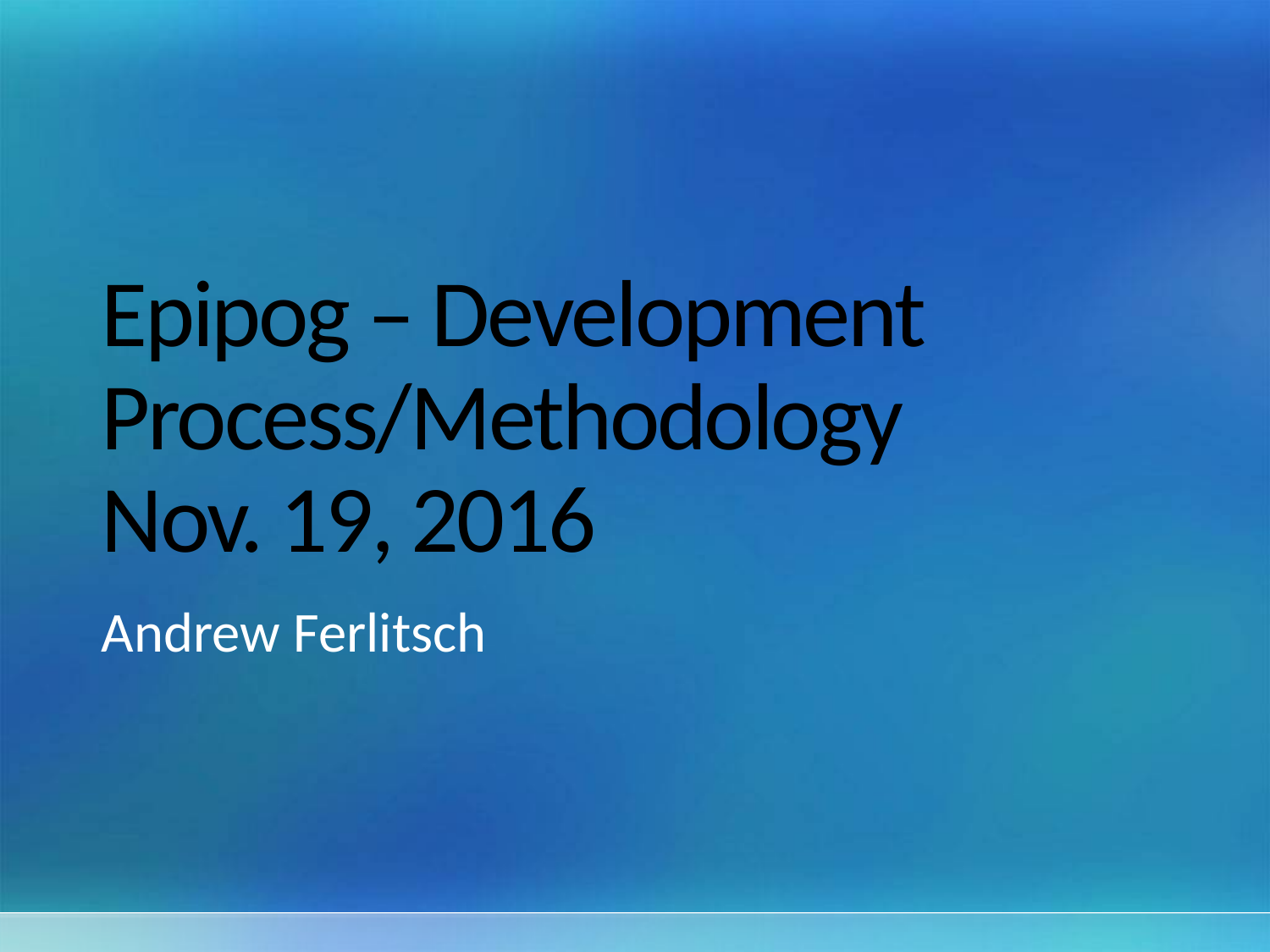

# Epipog – Development Process/Methodology Nov. 19, 2016
Andrew Ferlitsch